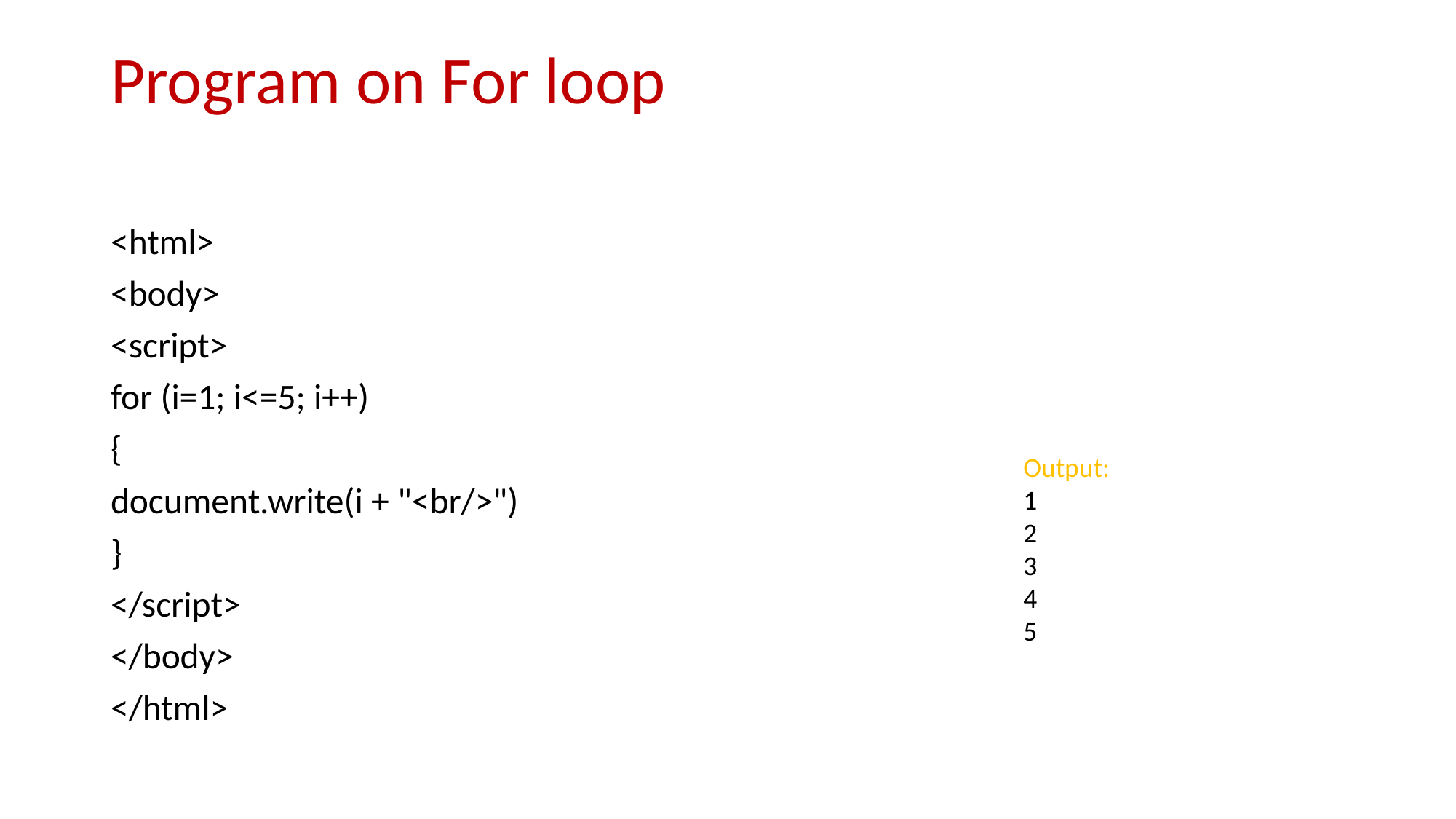

Program on For loop
<html>
<body>
<script>
for (i=1; i<=5; i++)
{
document.write(i + "<br/>")
}
</script>
</body>
</html>
Output:
1
2
3
4
5